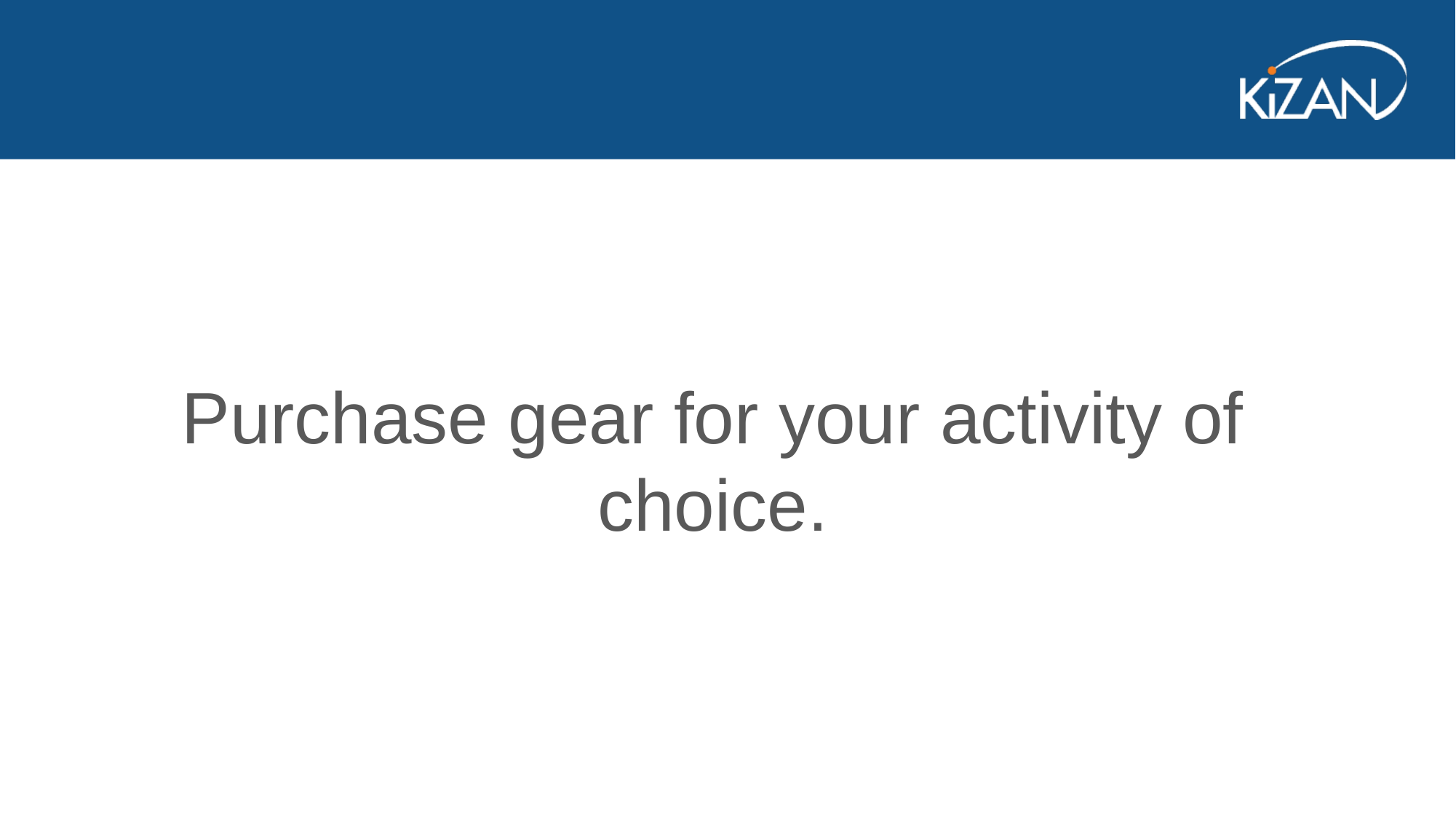

Purchase gear for your activity of choice.